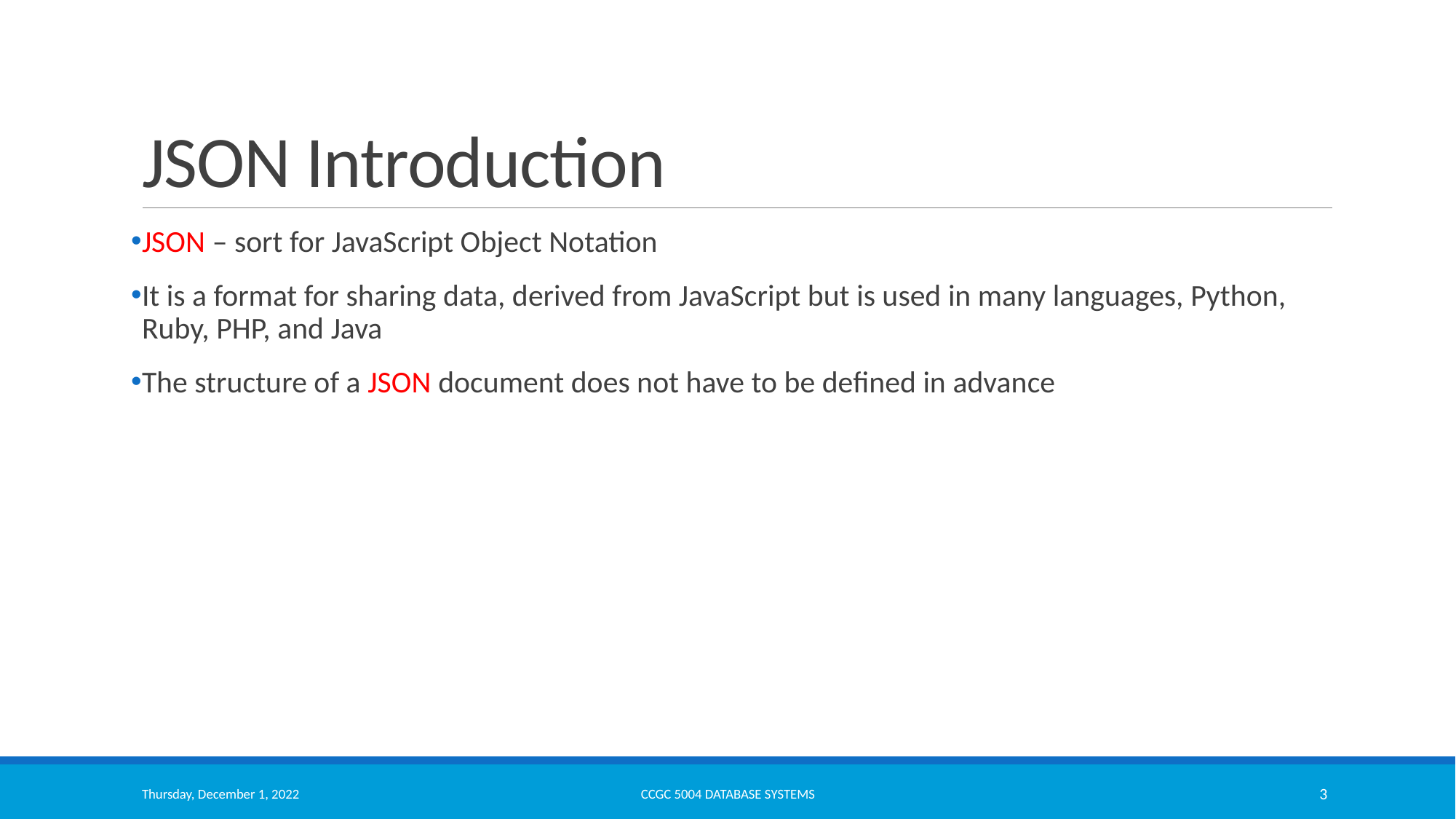

# JSON Introduction
JSON – sort for JavaScript Object Notation
It is a format for sharing data, derived from JavaScript but is used in many languages, Python, Ruby, PHP, and Java
The structure of a JSON document does not have to be defined in advance
Thursday, December 1, 2022
CCGC 5004 Database Systems
3